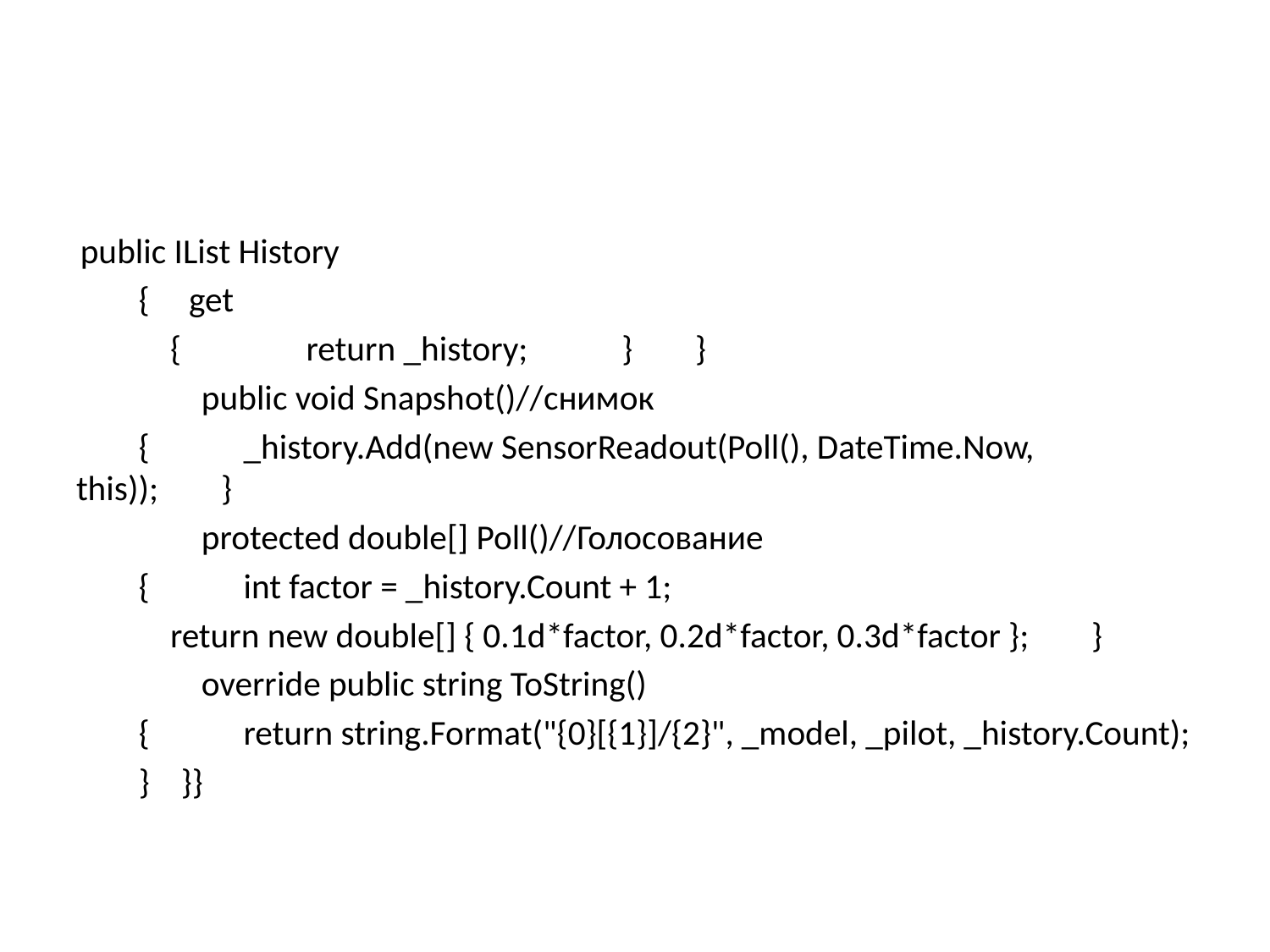

#
 public IList History
        {     get
            {                return _history;            }        }
                public void Snapshot()//снимок
        {            _history.Add(new SensorReadout(Poll(), DateTime.Now, this));        }
                protected double[] Poll()//Голосование
        {            int factor = _history.Count + 1;
            return new double[] { 0.1d*factor, 0.2d*factor, 0.3d*factor };        }
                override public string ToString()
        {            return string.Format("{0}[{1}]/{2}", _model, _pilot, _history.Count);
        }    }}